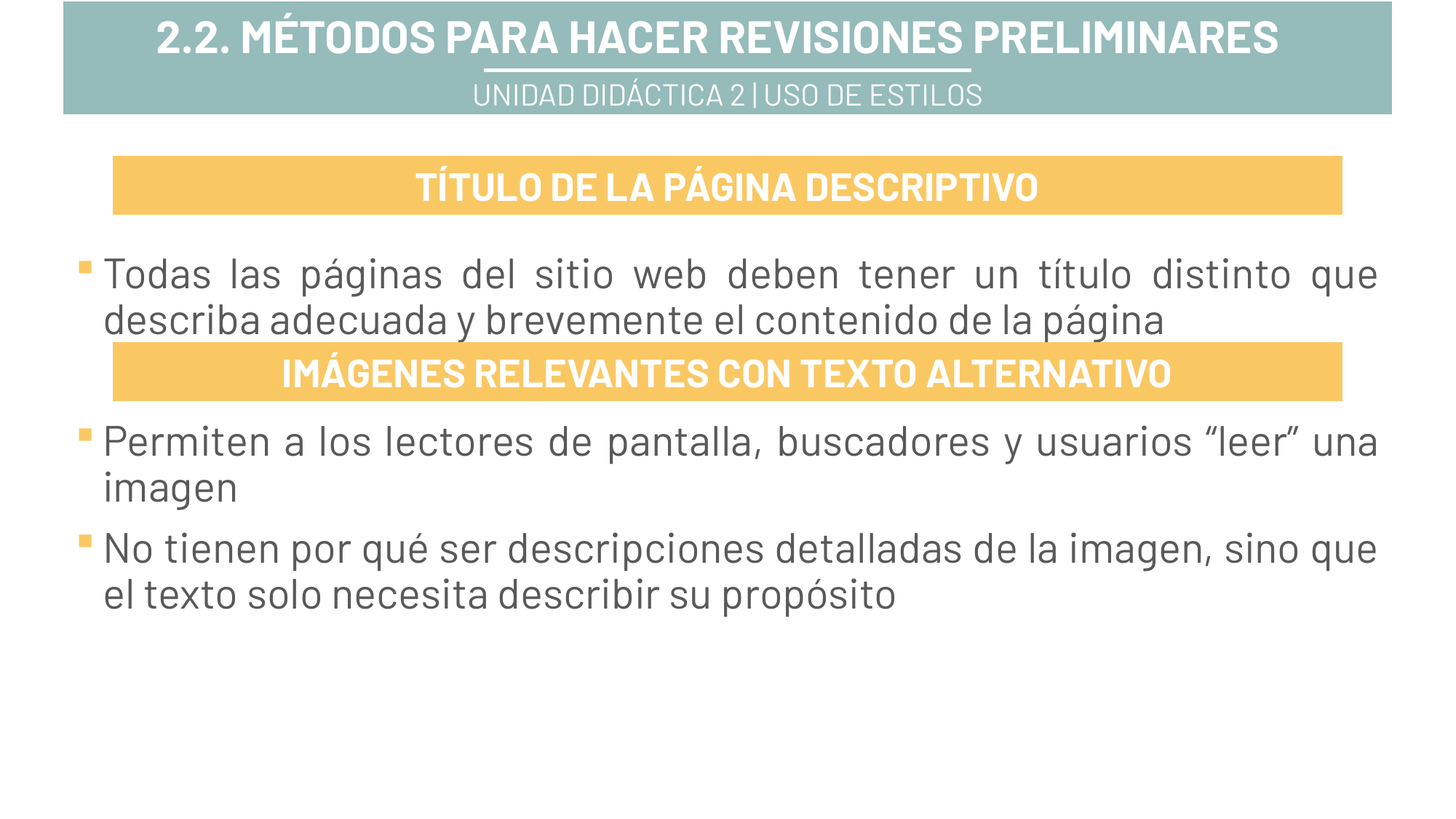

2.2. MÉTODOS PARA HACER REVISIONES PRELIMINARES
UNIDAD DIDÁCTICA 2 | USO DE ESTILOS
TÍTULO DE LA PÁGINA DESCRIPTIVO

Todas las páginas del sitio web deben tener un título distinto que describa adecuada y brevemente el contenido de la página

Permiten a los lectores de pantalla, buscadores y usuarios “leer” una imagen
No tienen por qué ser descripciones detalladas de la imagen, sino que el texto solo necesita describir su propósito

IMÁGENES RELEVANTES CON TEXTO ALTERNATIVO